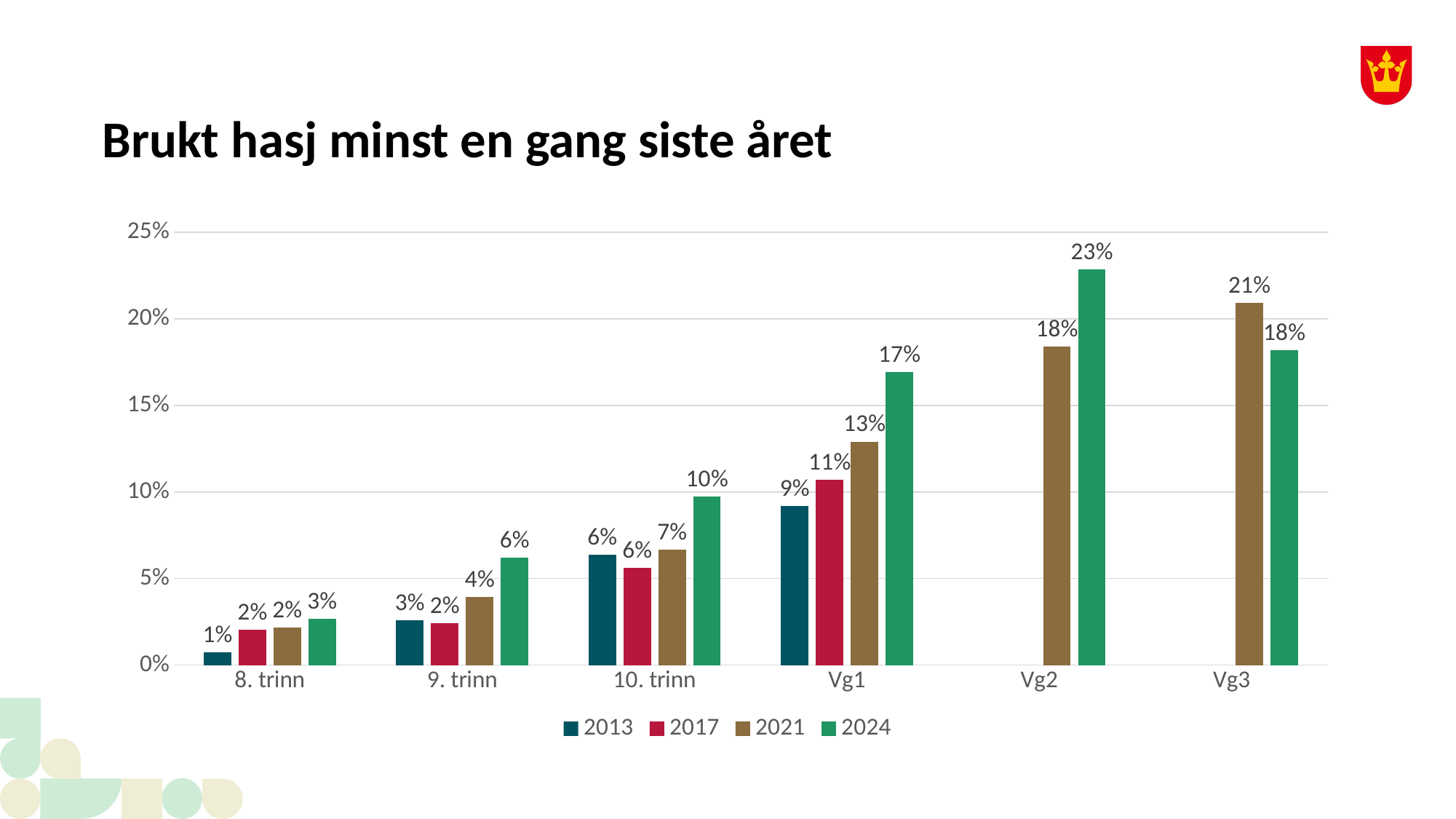

# Brukt hasj minst en gang siste året

### Chart

| Category | 2013 | 2017 | 2021 | 2024 |
|---|---|---|---|---|
| 8. trinn | 0.007481296758104716 | 0.020311149524632643 | 0.021614468460520397 | 0.02673093777388258 |
| 9. trinn | 0.02580372250423013 | 0.024036281179138363 | 0.03931314957071852 | 0.062136790344211046 |
| 10. trinn | 0.0635696821515892 | 0.05613741097612068 | 0.06672558550596552 | 0.0974955277280859 |
| Vg1 | 0.09183673469387754 | 0.1071129707112971 | 0.12907671107028018 | 0.16926406926406923 |
| Vg2 | None | None | 0.18389423076923062 | 0.22862923621648978 |
| Vg3 | None | None | 0.20932134096484067 | 0.1818820224719101 |